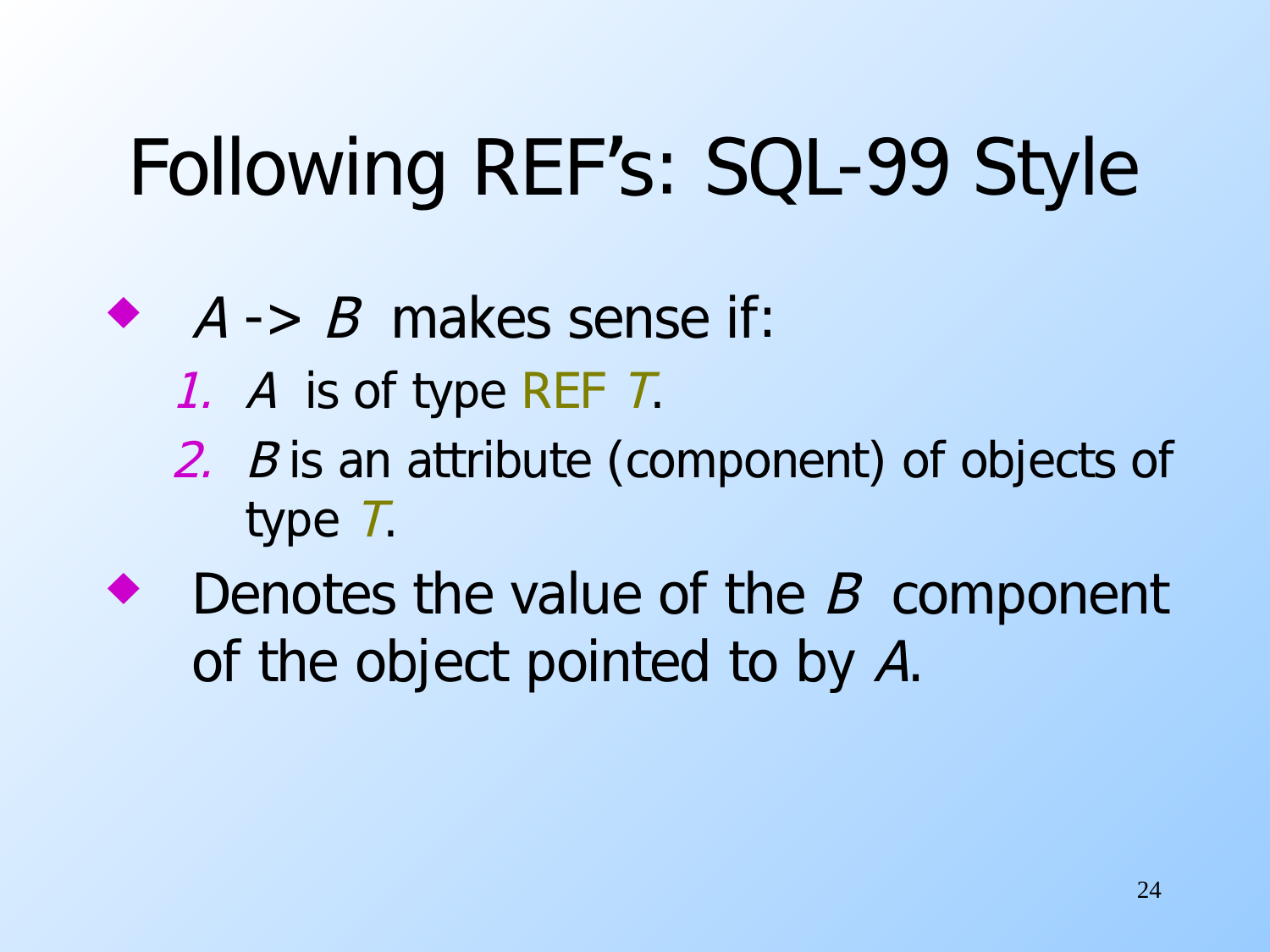

# Following REF’s: SQL-99 Style
A -> B  makes sense if:
A  is of type REF T.
B is an attribute (component) of objects of type T.
Denotes the value of the B  component of the object pointed to by A.
24